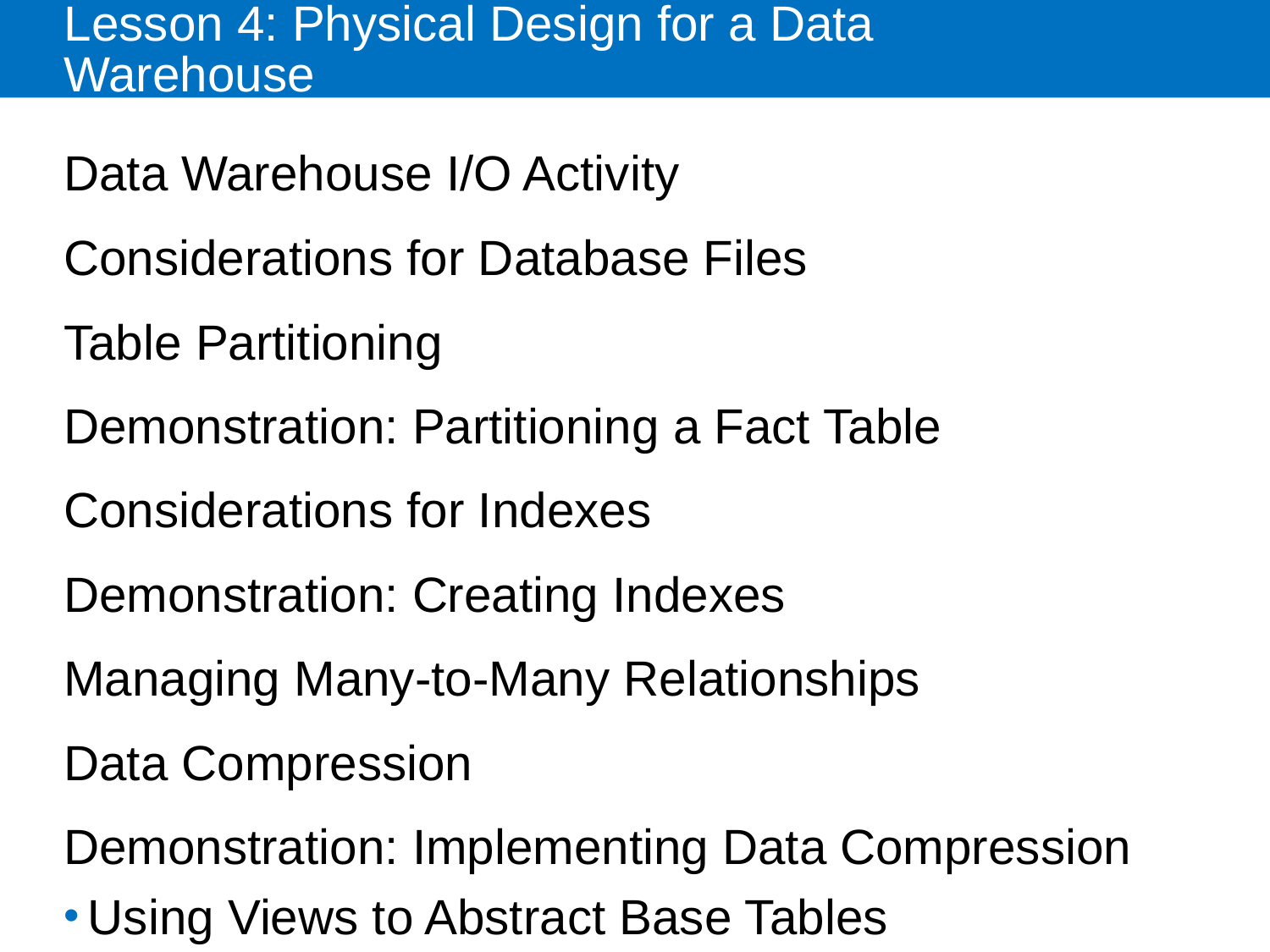

# Lesson 4: Physical Design for a Data Warehouse
Data Warehouse I/O Activity
Considerations for Database Files
Table Partitioning
Demonstration: Partitioning a Fact Table
Considerations for Indexes
Demonstration: Creating Indexes
Managing Many-to-Many Relationships
Data Compression
Demonstration: Implementing Data Compression
Using Views to Abstract Base Tables